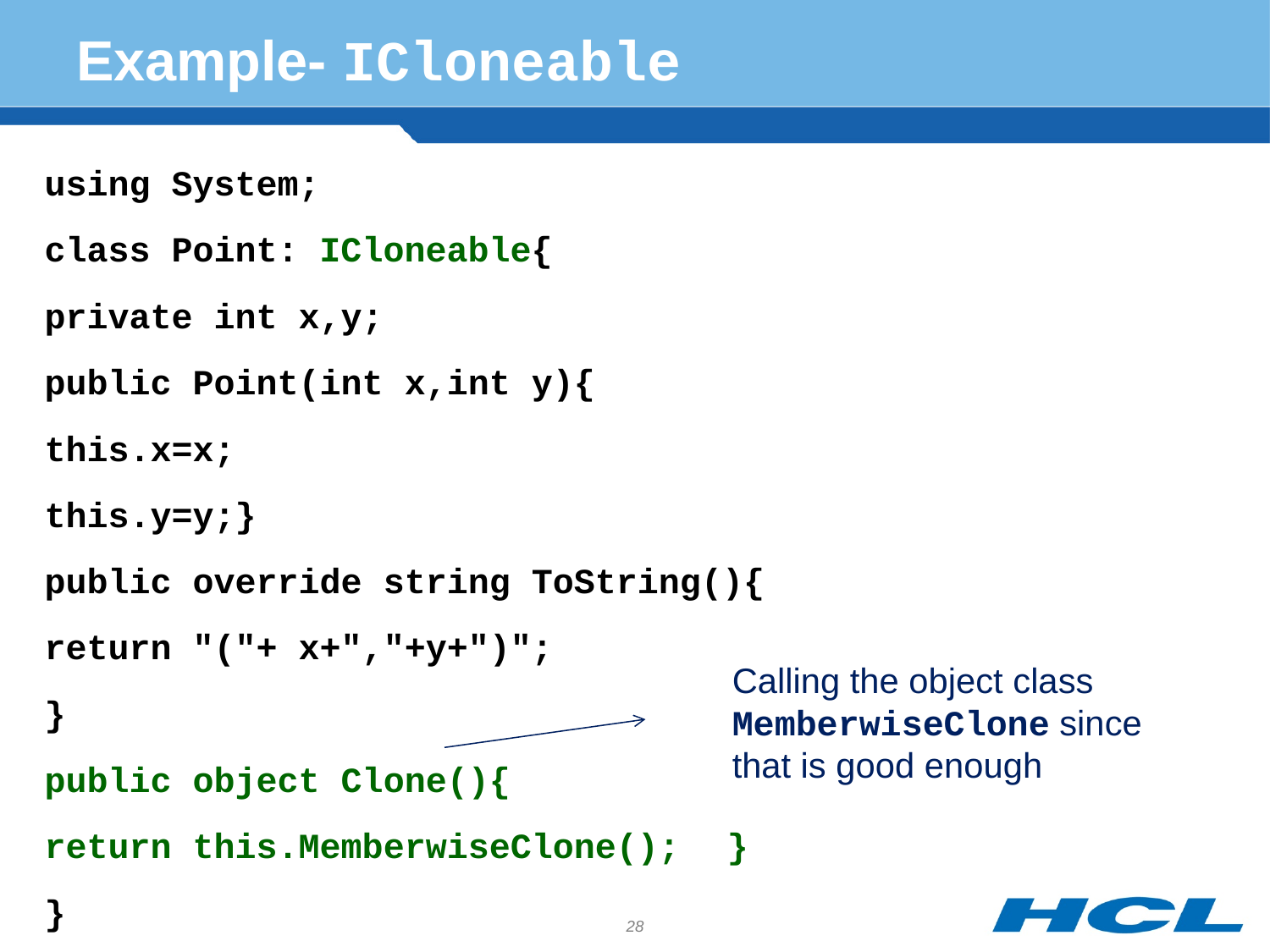

# Example- ICloneable
using System;
class Point: ICloneable{
private int x,y;
public Point(int x,int y){
this.x=x;
this.y=y;}
public override string ToString(){
return "("+ x+","+y+")";
}
public object Clone(){
return this.MemberwiseClone();	}
}
Calling the object class MemberwiseClone since that is good enough
28